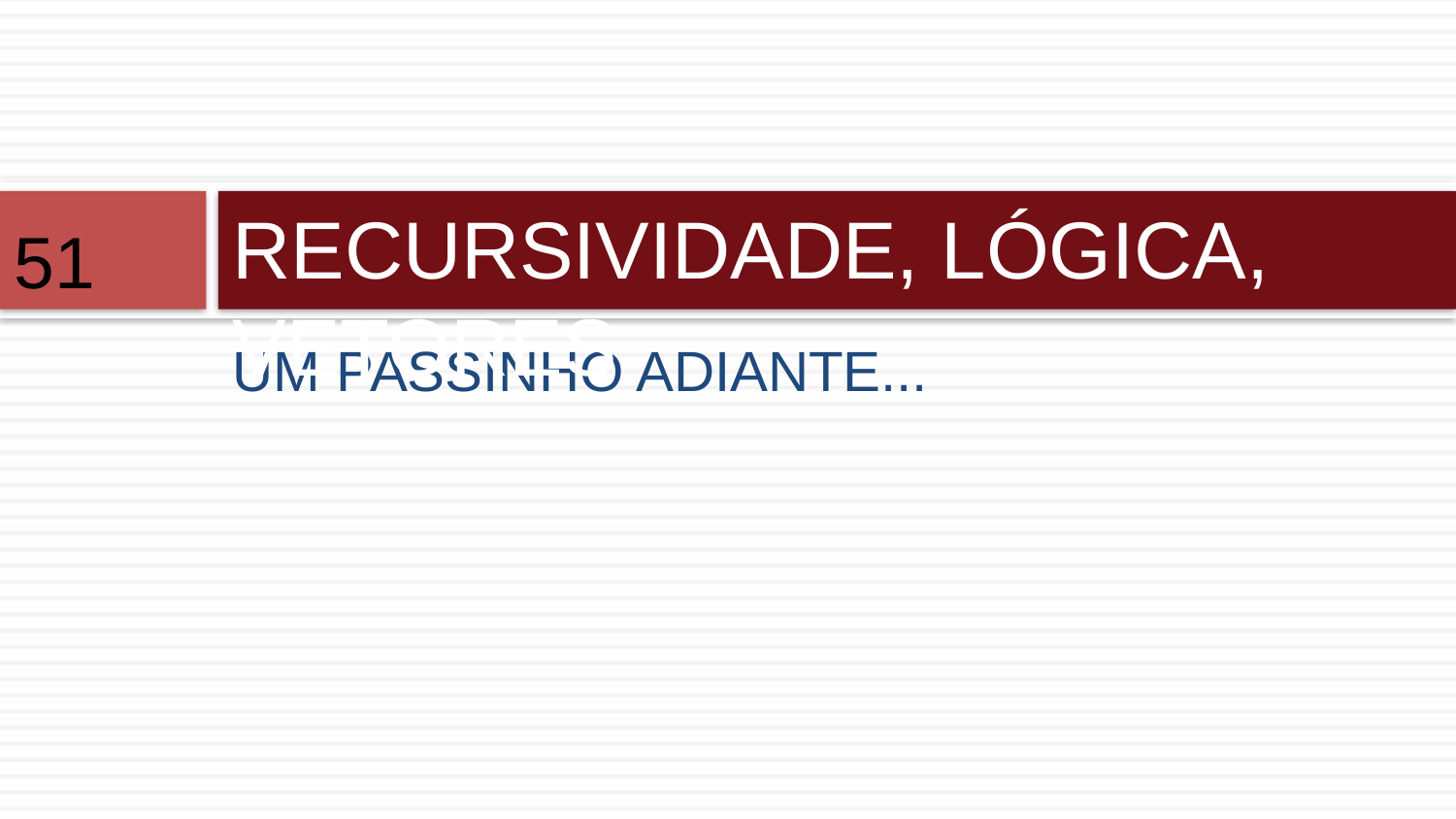

# Recursividade, lógica, vetores
51
Um passinho adiante...